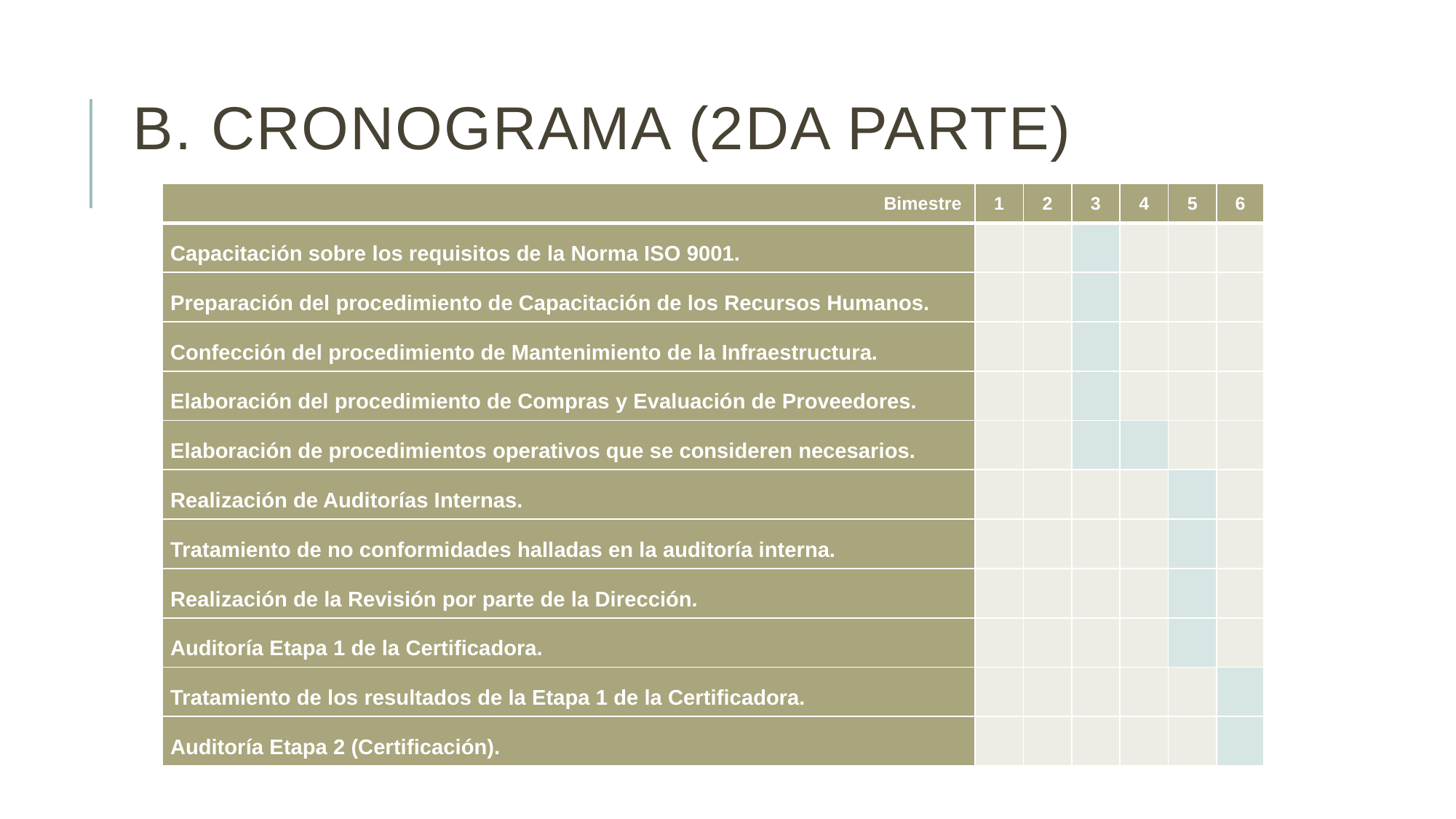

# B. CRONOGRAMA (2DA PARTE)
| Bimestre | 1 | 2 | 3 | 4 | 5 | 6 |
| --- | --- | --- | --- | --- | --- | --- |
| Capacitación sobre los requisitos de la Norma ISO 9001. |  |  |  |  |  |  |
| Preparación del procedimiento de Capacitación de los Recursos Humanos. |  |  |  |  |  |  |
| Confección del procedimiento de Mantenimiento de la Infraestructura. |  |  |  |  |  |  |
| Elaboración del procedimiento de Compras y Evaluación de Proveedores. |  |  |  |  |  |  |
| Elaboración de procedimientos operativos que se consideren necesarios. |  |  |  |  |  |  |
| Realización de Auditorías Internas. |  |  |  |  |  |  |
| Tratamiento de no conformidades halladas en la auditoría interna. |  |  |  |  |  |  |
| Realización de la Revisión por parte de la Dirección. |  |  |  |  |  |  |
| Auditoría Etapa 1 de la Certificadora. |  |  |  |  |  |  |
| Tratamiento de los resultados de la Etapa 1 de la Certificadora. |  |  |  |  |  |  |
| Auditoría Etapa 2 (Certificación). |  |  |  |  |  |  |